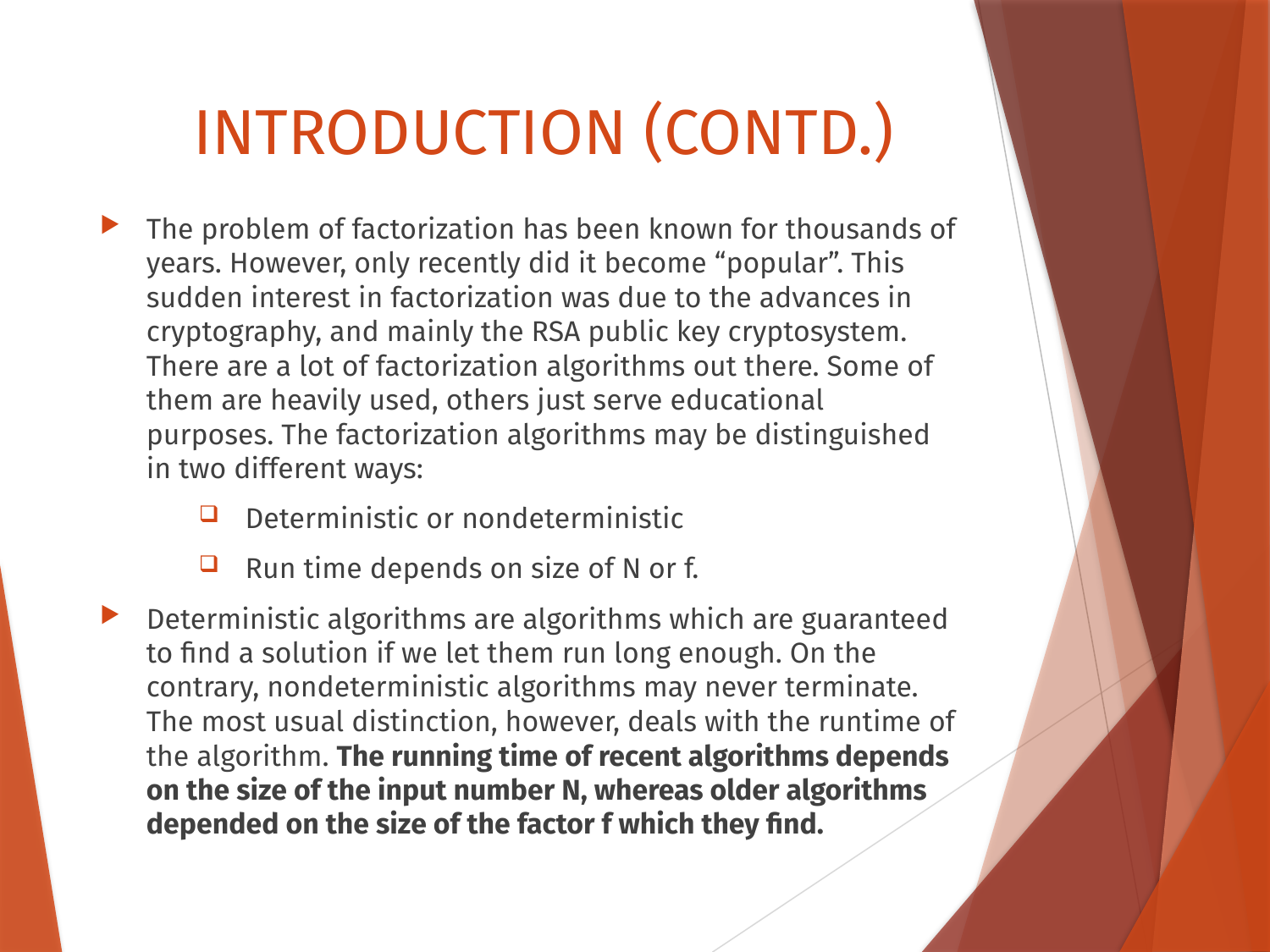

# INTRODUCTION (CONTD.)
The problem of factorization has been known for thousands of years. However, only recently did it become “popular”. This sudden interest in factorization was due to the advances in cryptography, and mainly the RSA public key cryptosystem. There are a lot of factorization algorithms out there. Some of them are heavily used, others just serve educational purposes. The factorization algorithms may be distinguished in two different ways:
Deterministic or nondeterministic
Run time depends on size of N or f.
Deterministic algorithms are algorithms which are guaranteed to find a solution if we let them run long enough. On the contrary, nondeterministic algorithms may never terminate. The most usual distinction, however, deals with the runtime of the algorithm. The running time of recent algorithms depends on the size of the input number N, whereas older algorithms depended on the size of the factor f which they find.